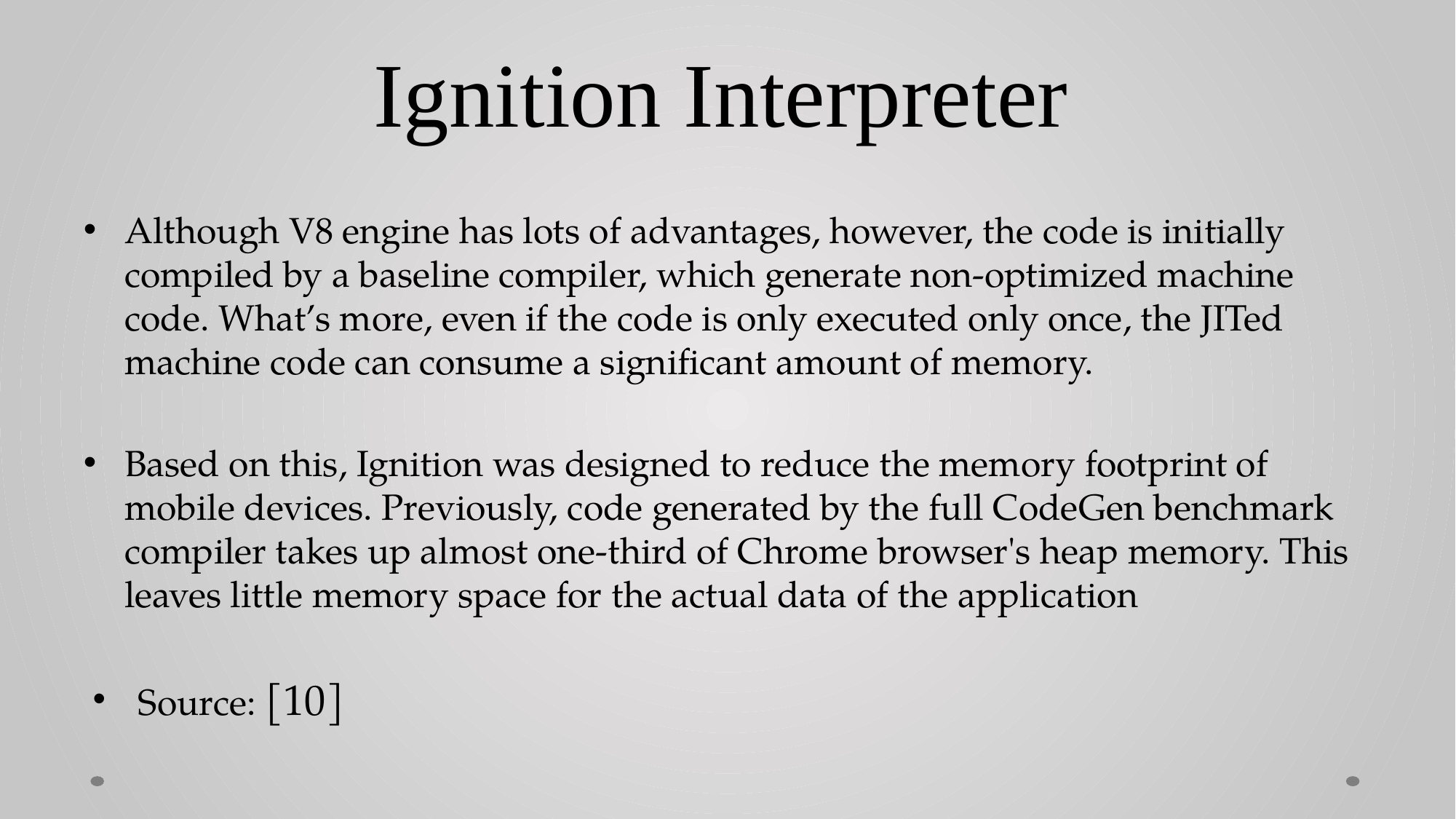

# Ignition Interpreter

Although V8 engine has lots of advantages, however, the code is initially compiled by a baseline compiler, which generate non-optimized machine code. What’s more, even if the code is only executed only once, the JITed machine code can consume a significant amount of memory.

Based on this, Ignition was designed to reduce the memory footprint of mobile devices. Previously, code generated by the full CodeGen benchmark compiler takes up almost one-third of Chrome browser's heap memory. This leaves little memory space for the actual data of the application

Source: [10]